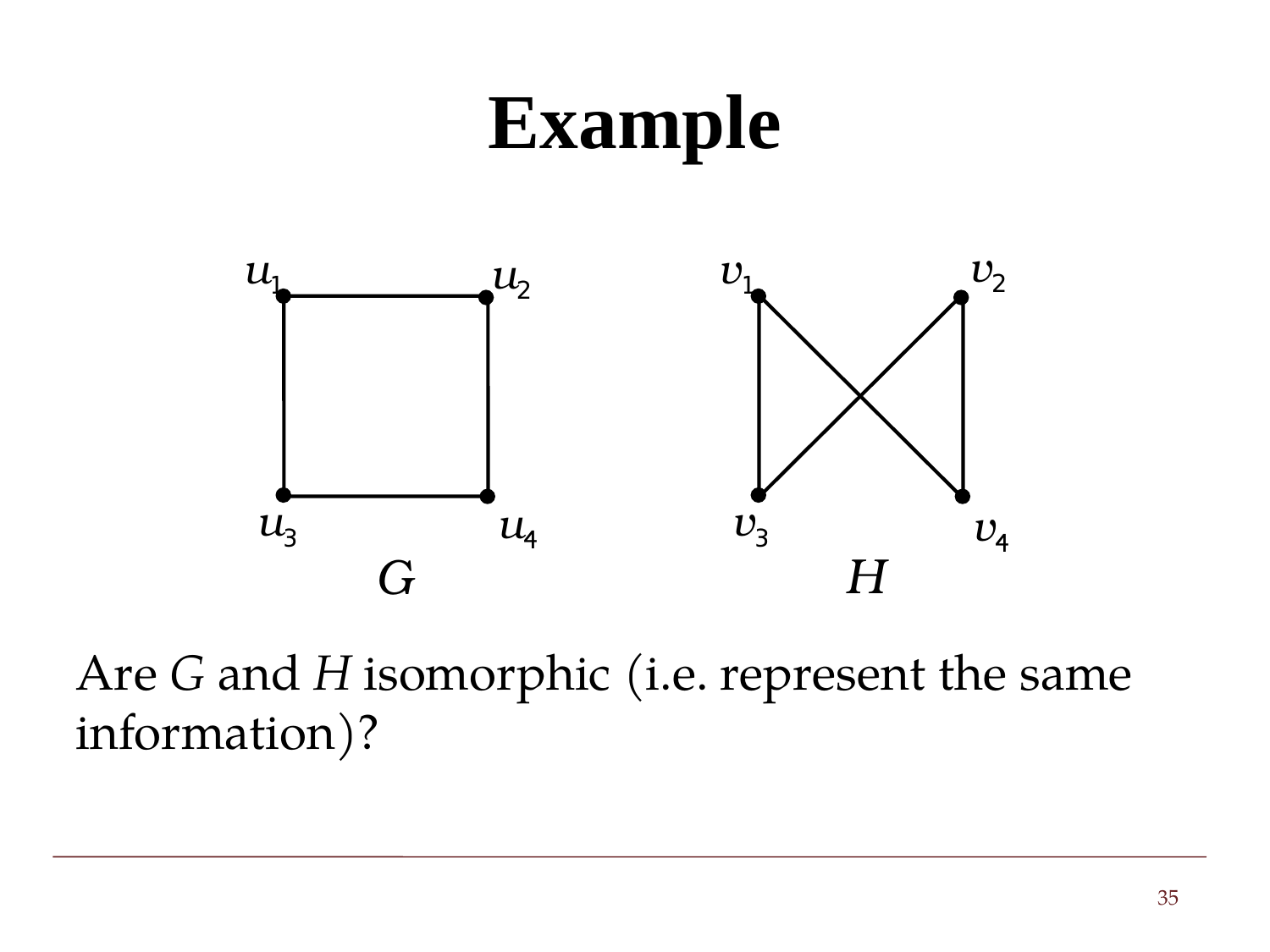

# Example
v2
u1
v1
u2

u3
v3
u4
v4
H
G
Are G and H isomorphic (i.e. represent the same information)?